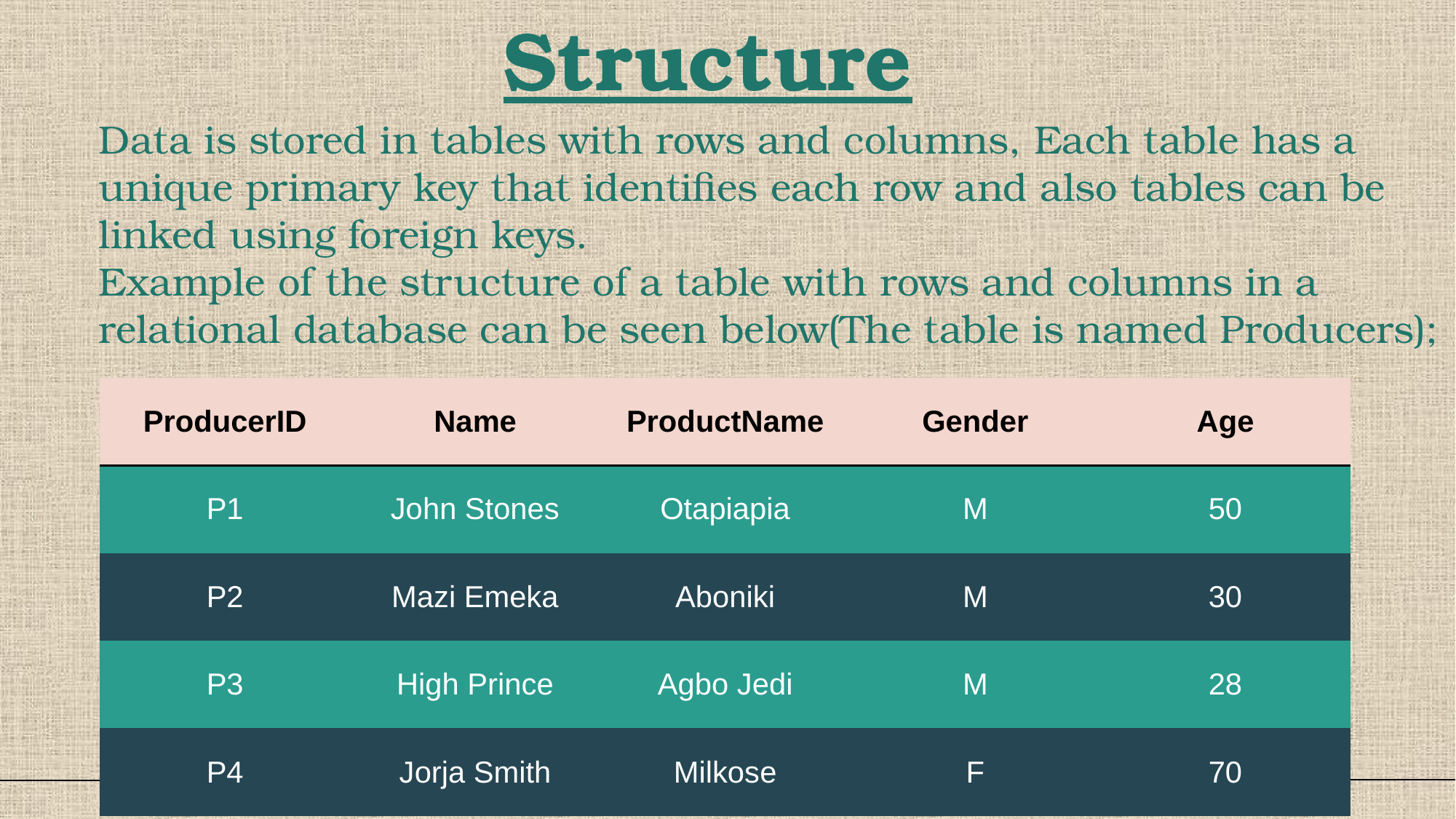

# Structure
Data is stored in tables with rows and columns, Each table has a unique primary key that identifies each row and also tables can be linked using foreign keys.
Example of the structure of a table with rows and columns in a relational database can be seen below(The table is named Producers);
| ProducerID | Name | ProductName | Gender | Age |
| --- | --- | --- | --- | --- |
| P1 | John Stones | Otapiapia | M | 50 |
| P2 | Mazi Emeka | Aboniki | M | 30 |
| P3 | High Prince | Agbo Jedi | M | 28 |
| P4 | Jorja Smith | Milkose | F | 70 |